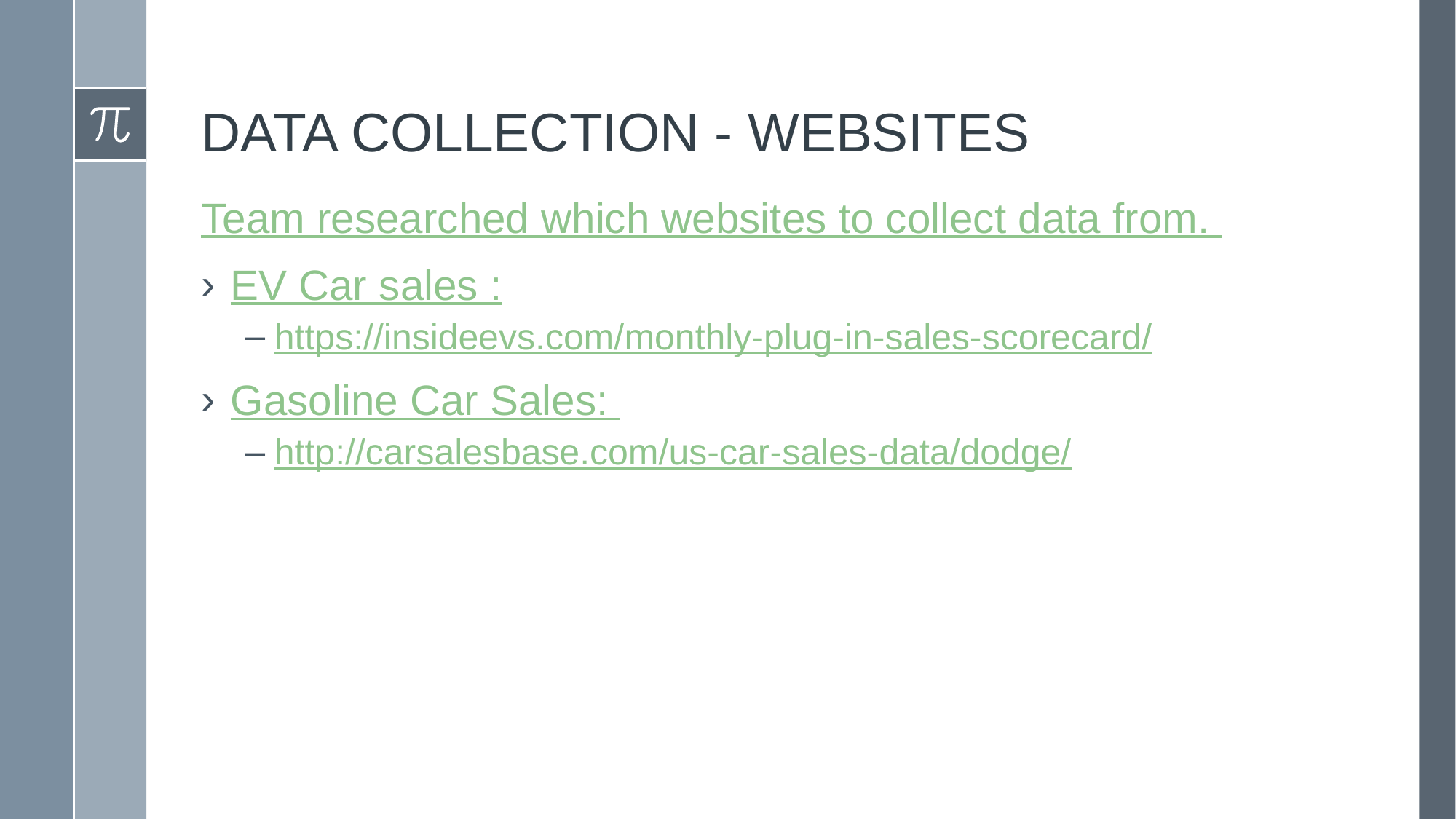

# DATA COLLECTION - WEBSITES
Team researched which websites to collect data from.
EV Car sales :
https://insideevs.com/monthly-plug-in-sales-scorecard/
Gasoline Car Sales:
http://carsalesbase.com/us-car-sales-data/dodge/